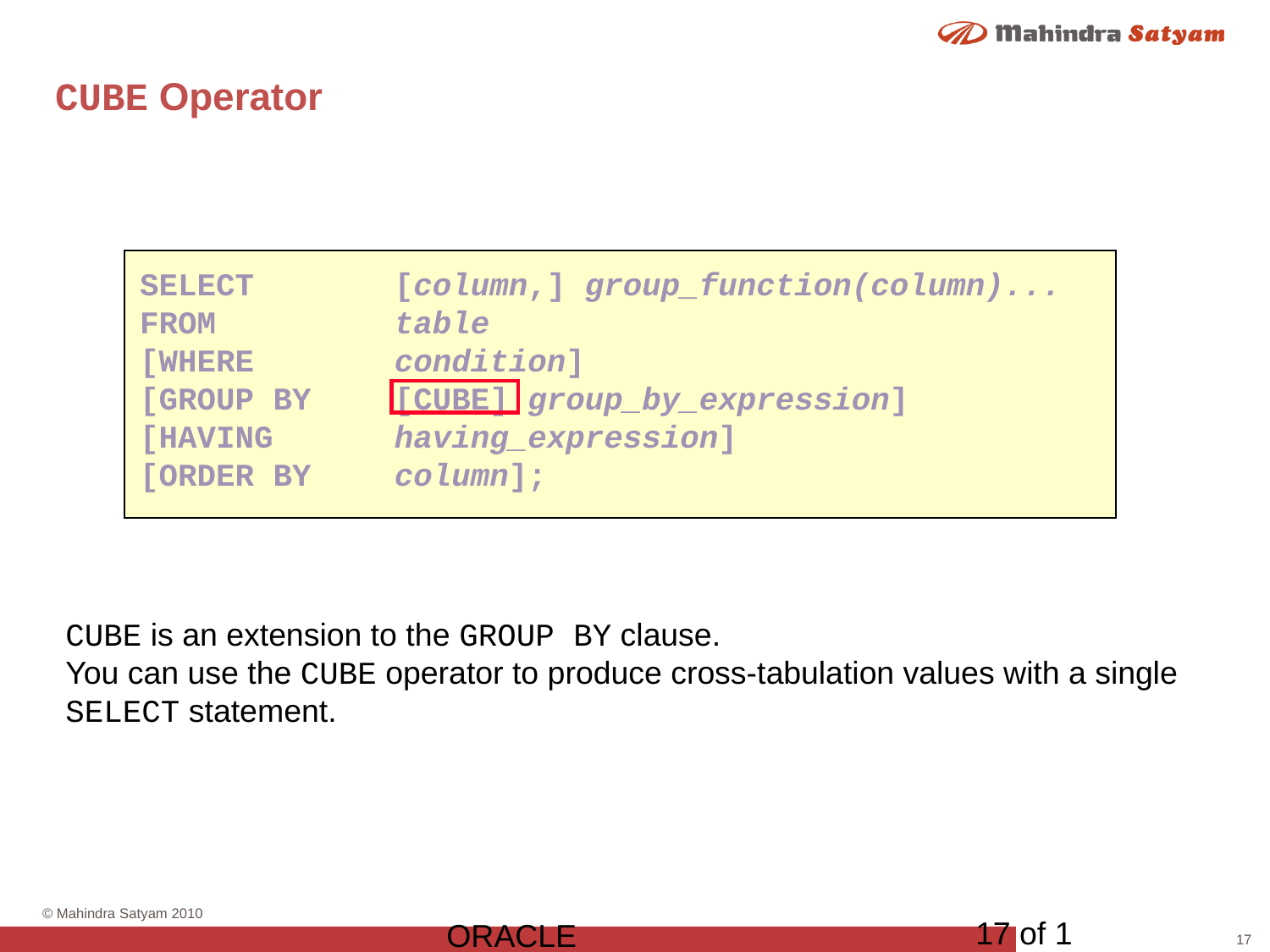

# CUBE Operator

SELECT	[column,] group_function(column)...
FROM		table
[WHERE	condition]
[GROUP BY	[CUBE] group_by_expression]
[HAVING 	having_expression]
[ORDER BY	column];

CUBE is an extension to the GROUP BY clause.
You can use the CUBE operator to produce cross-tabulation values with a single SELECT statement.

17 of 1
ORACLE